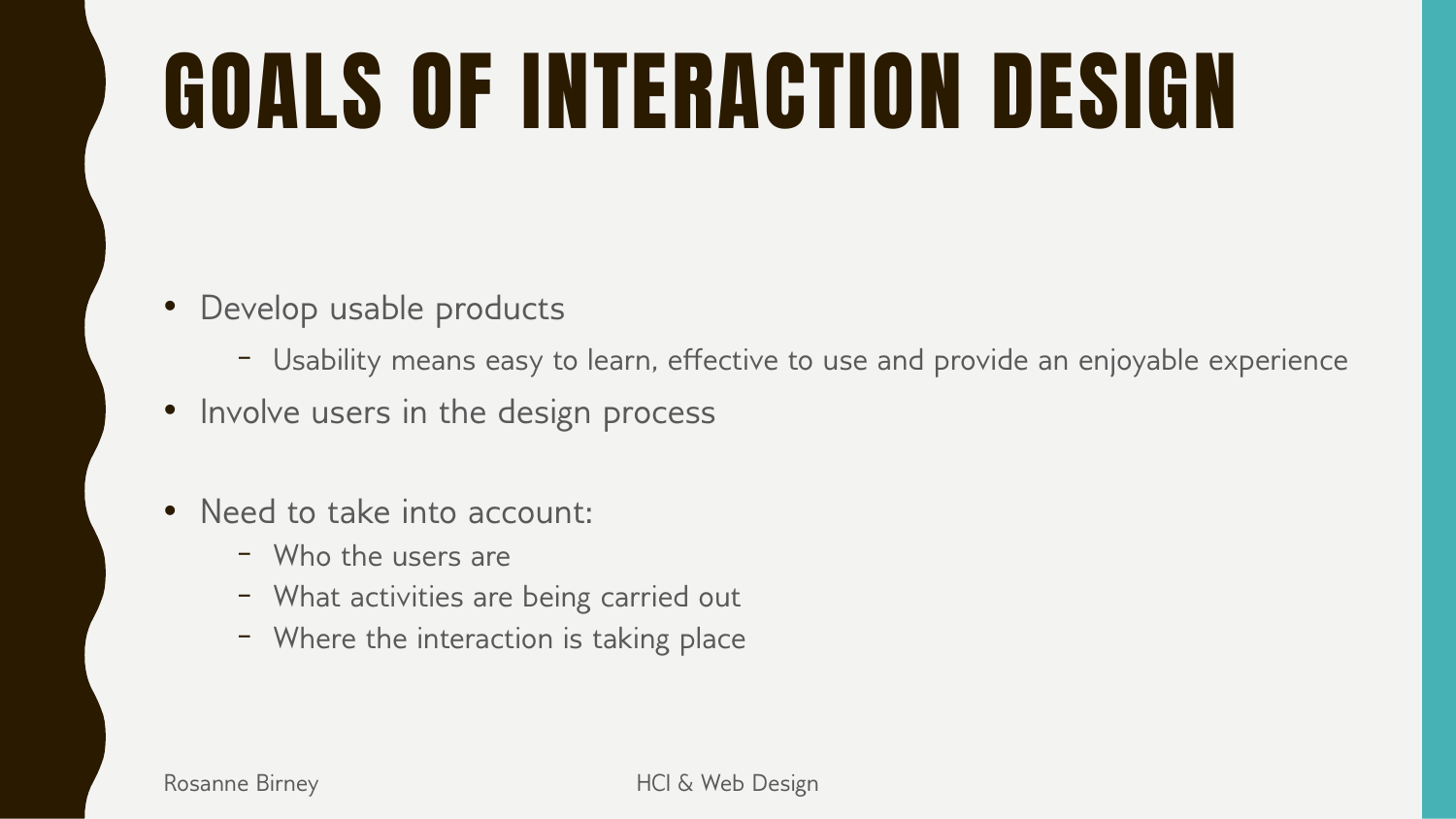

# Goals of interaction design
Develop usable products
Usability means easy to learn, effective to use and provide an enjoyable experience
Involve users in the design process

Need to take into account:
Who the users are
What activities are being carried out
Where the interaction is taking place

Rosanne Birney
HCI & Web Design